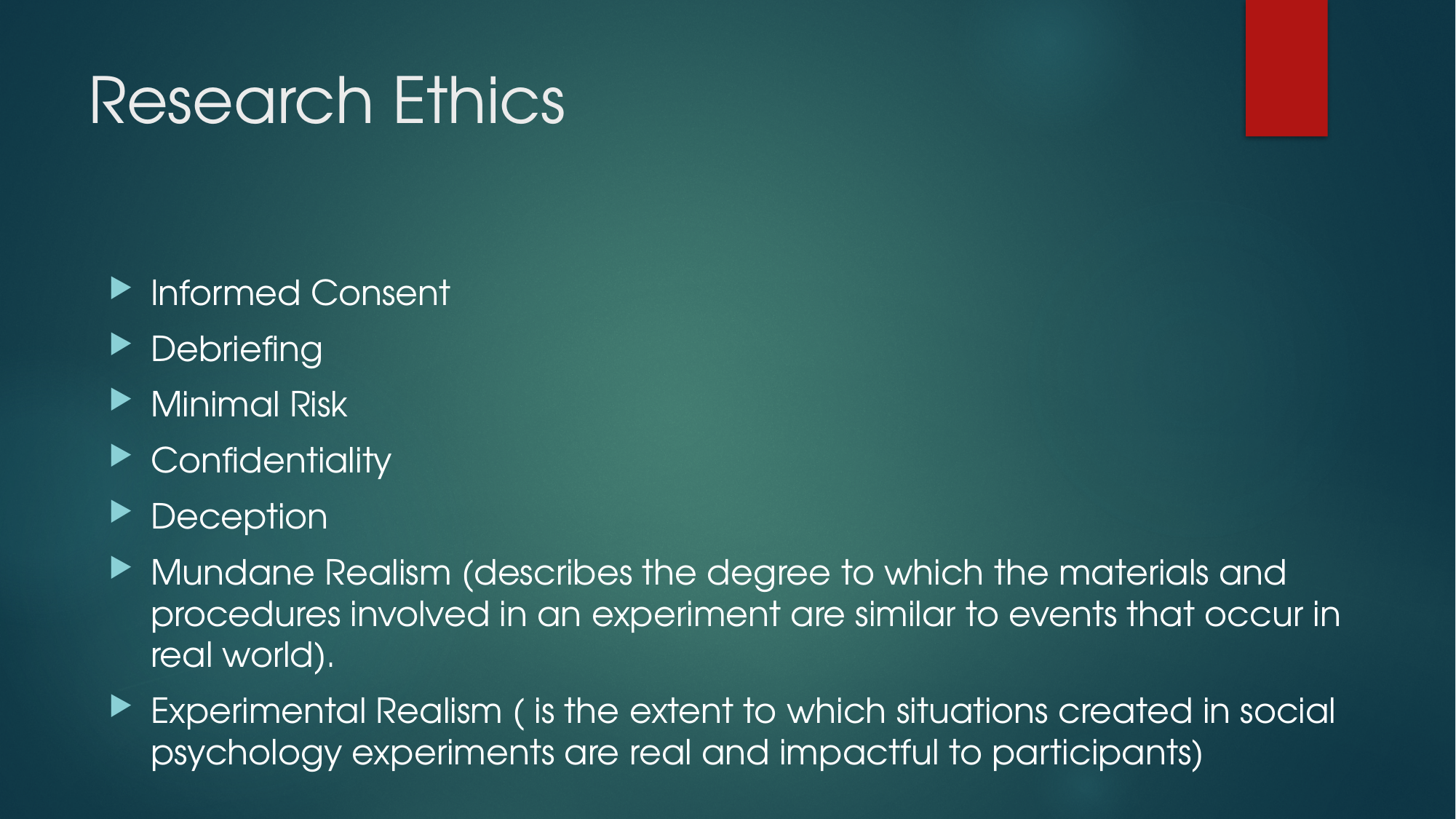

# Research Ethics
Informed Consent
Debriefing
Minimal Risk
Confidentiality
Deception
Mundane Realism (describes the degree to which the materials and procedures involved in an experiment are similar to events that occur in real world).
Experimental Realism ( is the extent to which situations created in social psychology experiments are real and impactful to participants)